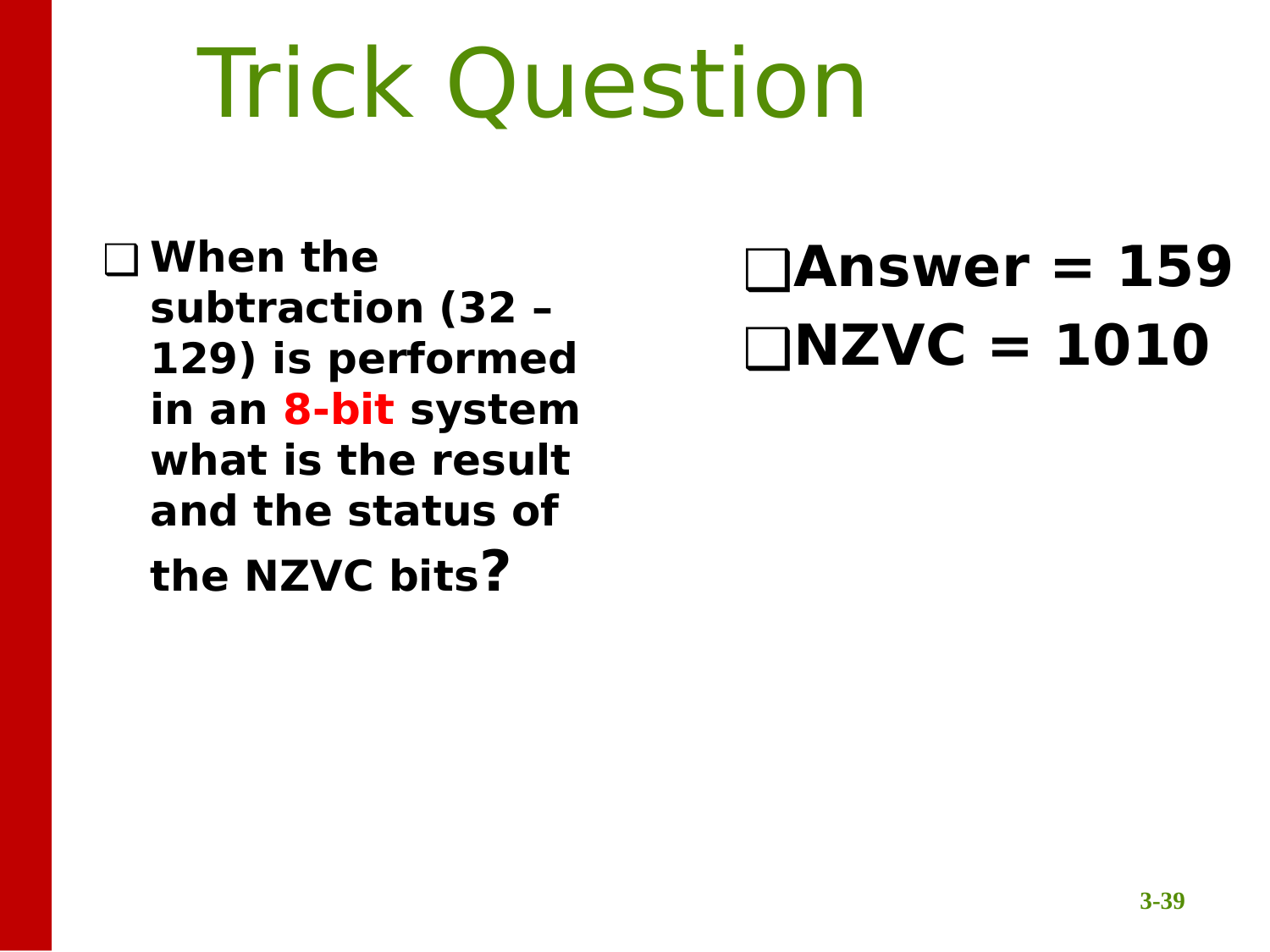

Trick Question
When the subtraction (32 – 129) is performed in an 8-bit system what is the result and the status of the NZVC bits?

Answer = 159
NZVC = 1010